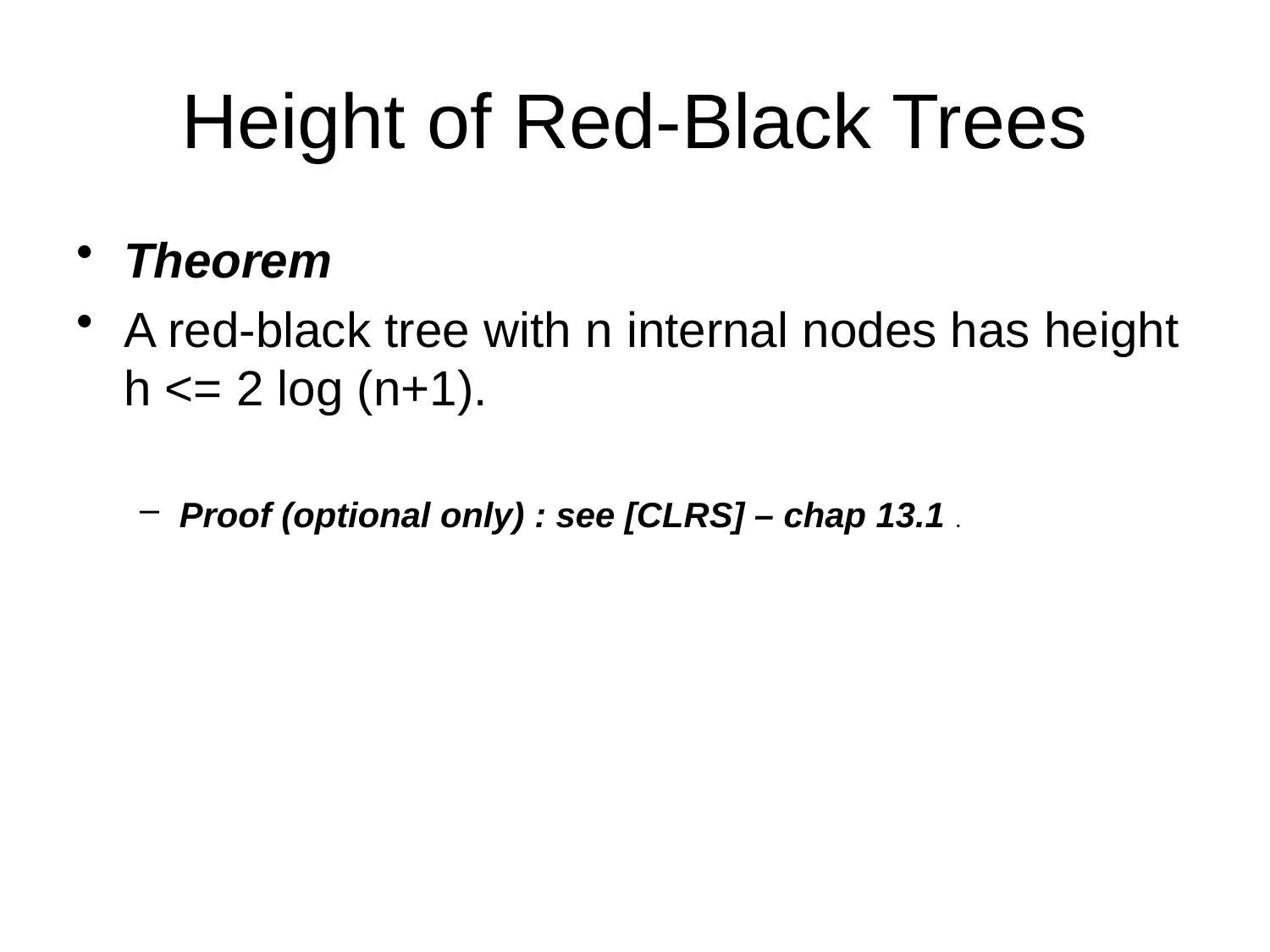

# Height of Red-Black Trees
Theorem
A red-black tree with n internal nodes has height h <= 2 log (n+1).

Proof (optional only) : see [CLRS] – chap 13.1 .